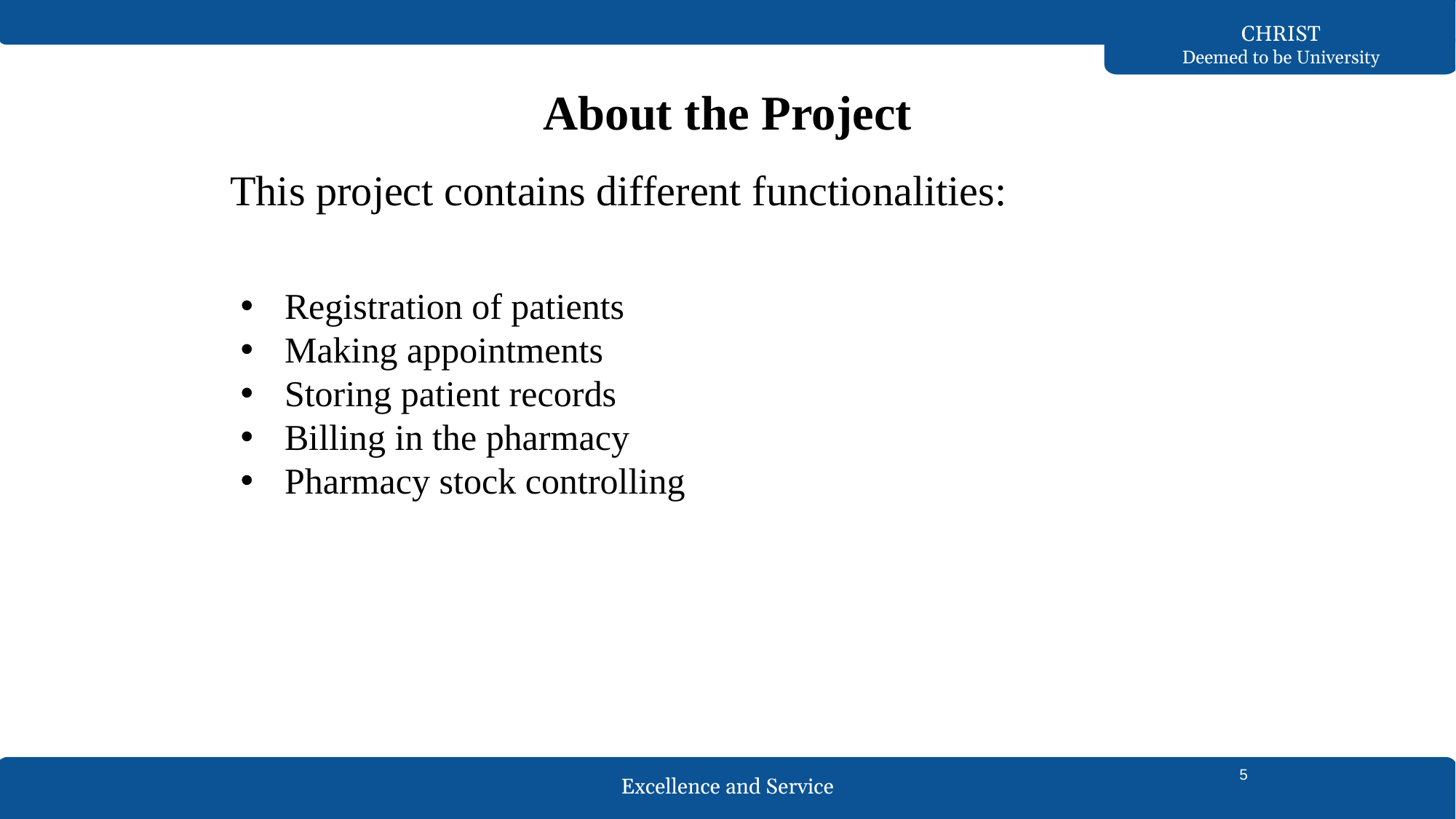

# About the Project
This project contains different functionalities:

Registration of patients
Making appointments
Storing patient records
Billing in the pharmacy
Pharmacy stock controlling

5